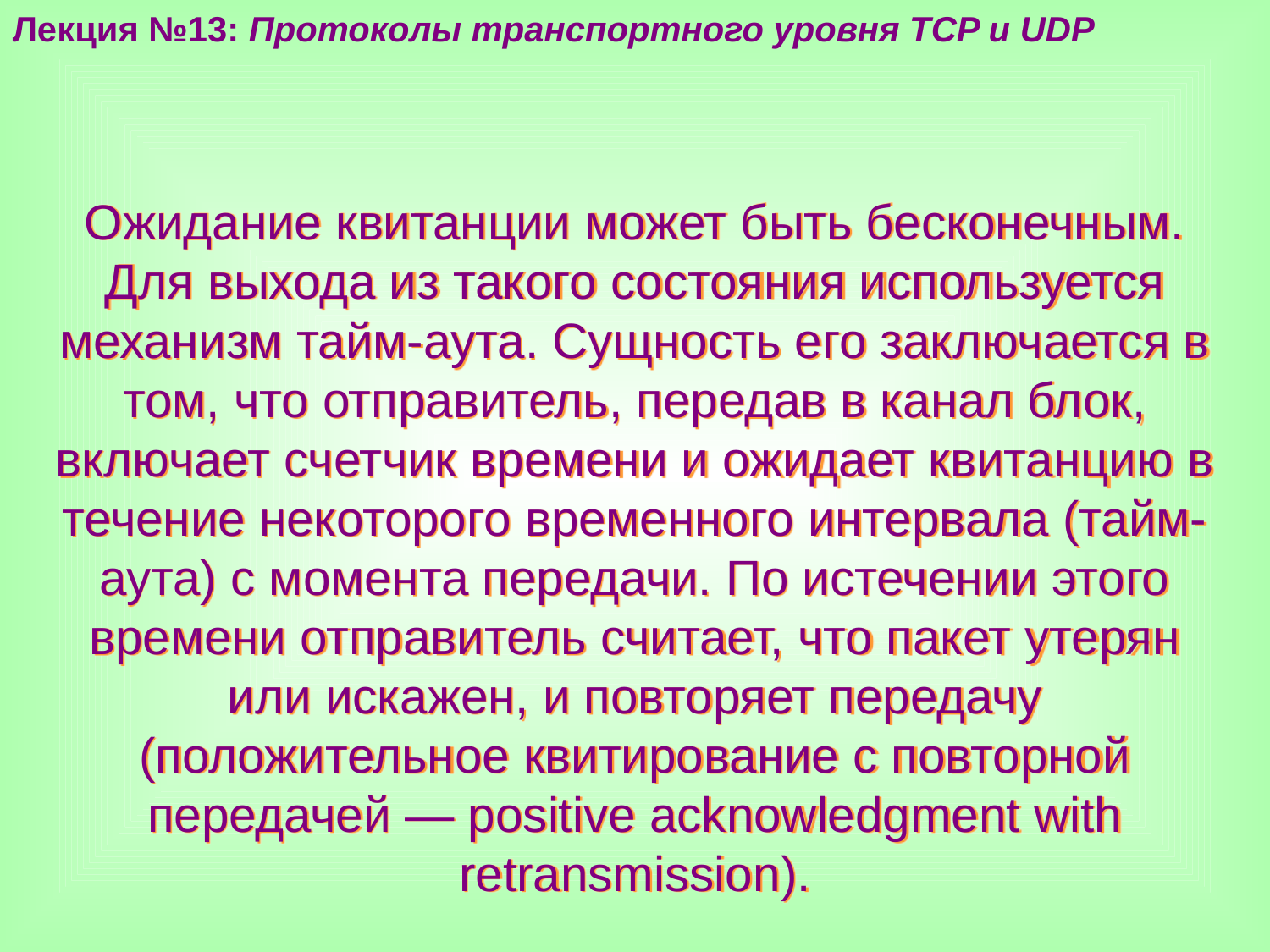

Лекция №13: Протоколы транспортного уровня TCP и UDP
Ожидание квитанции может быть бесконечным. Для выхода из такого состояния используется механизм тайм-аута. Сущность его заключается в том, что отправитель, передав в канал блок, включает счетчик времени и ожидает квитанцию в течение некоторого временного интервала (тайм-аута) с момента передачи. По истечении этого времени отправитель считает, что пакет утерян или искажен, и повторяет передачу (положительное квитирование с повторной передачей — positive acknowledgment with retransmission).